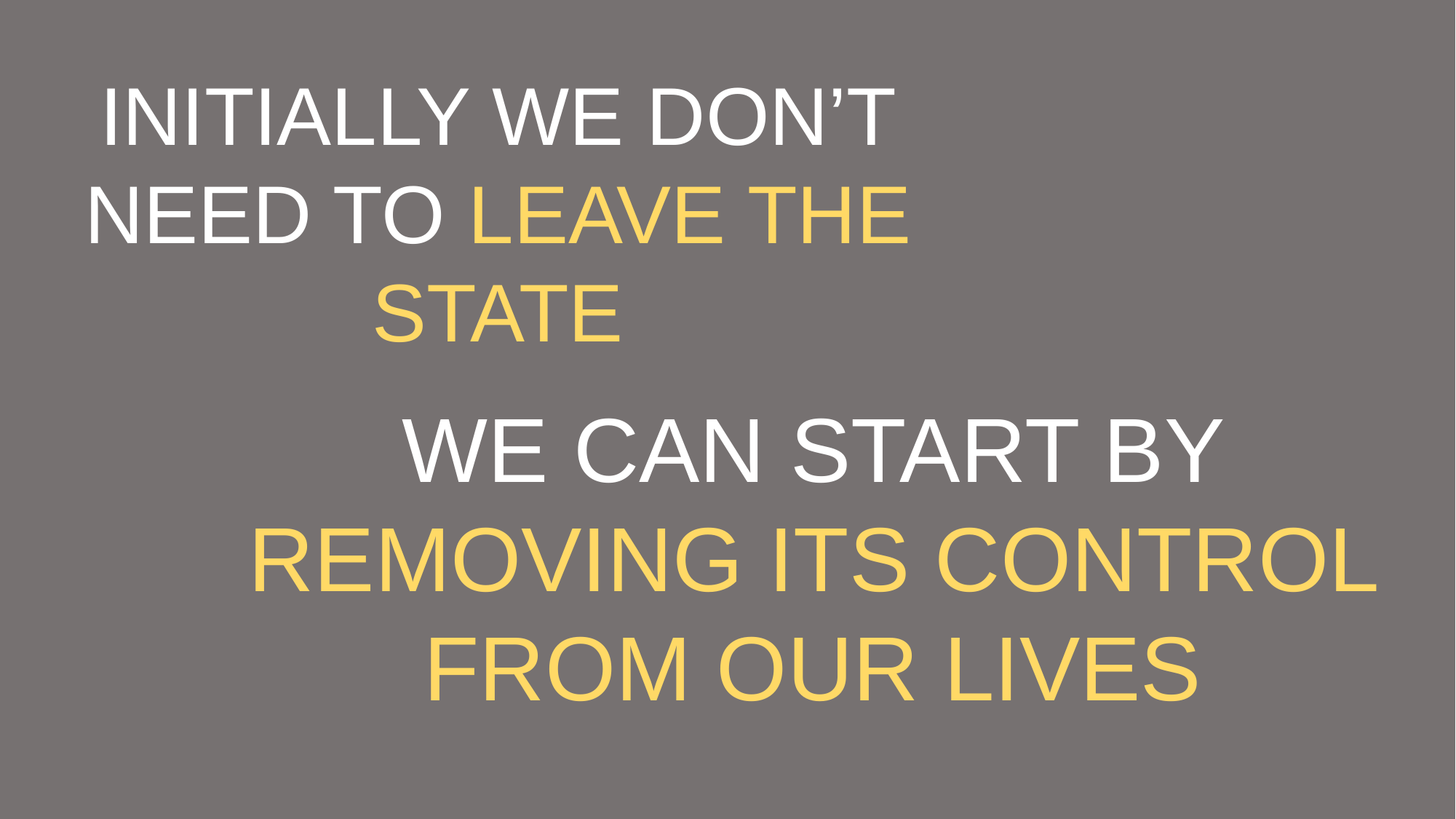

INITIALLY WE DON’T NEED TO LEAVE THE STATE
WE CAN START BY REMOVING ITS CONTROL FROM OUR LIVES